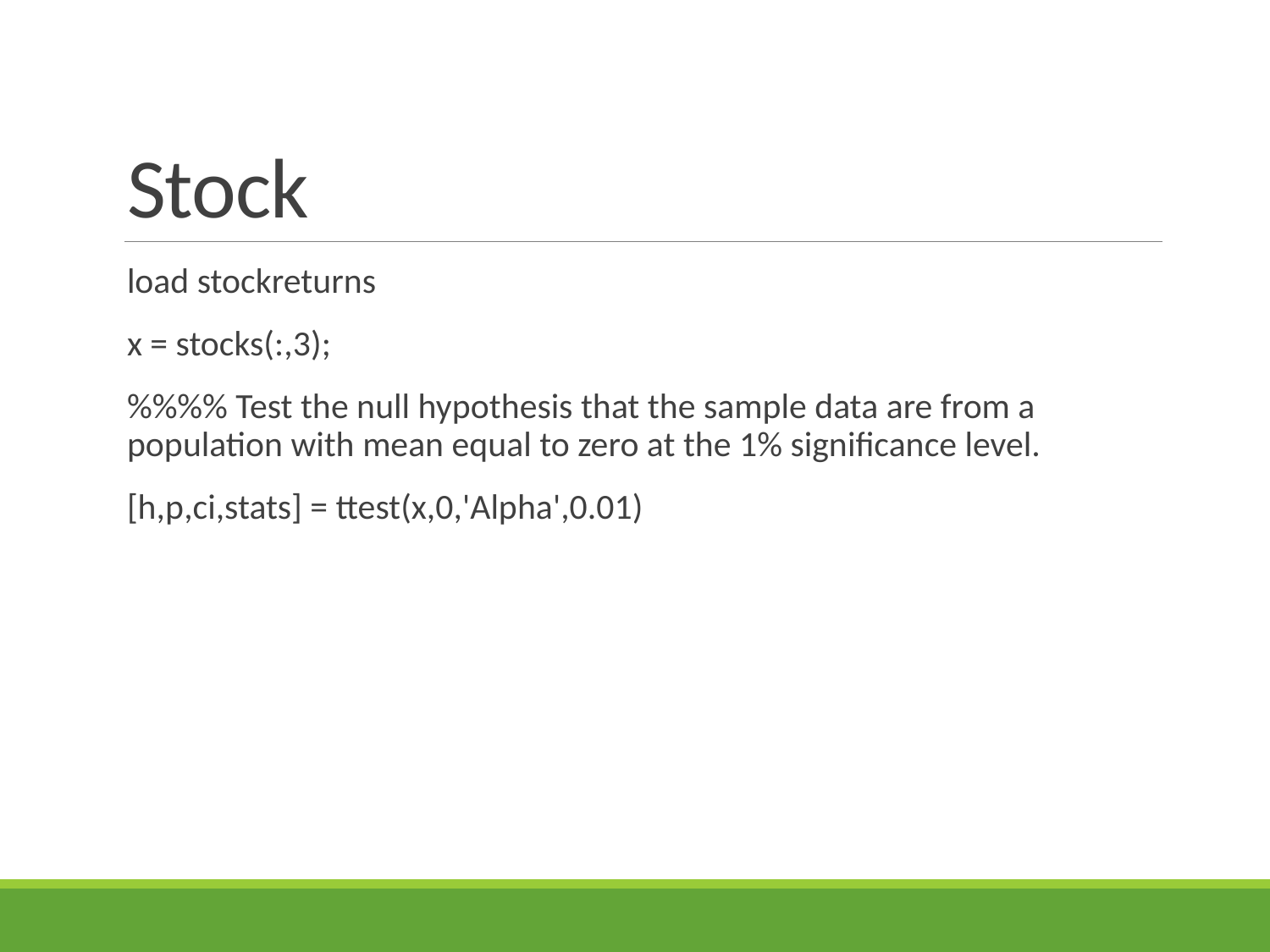

# Stock
load stockreturns
x = stocks(:,3);
%%%% Test the null hypothesis that the sample data are from a population with mean equal to zero at the 1% significance level.
[h,p,ci,stats] = ttest(x,0,'Alpha',0.01)